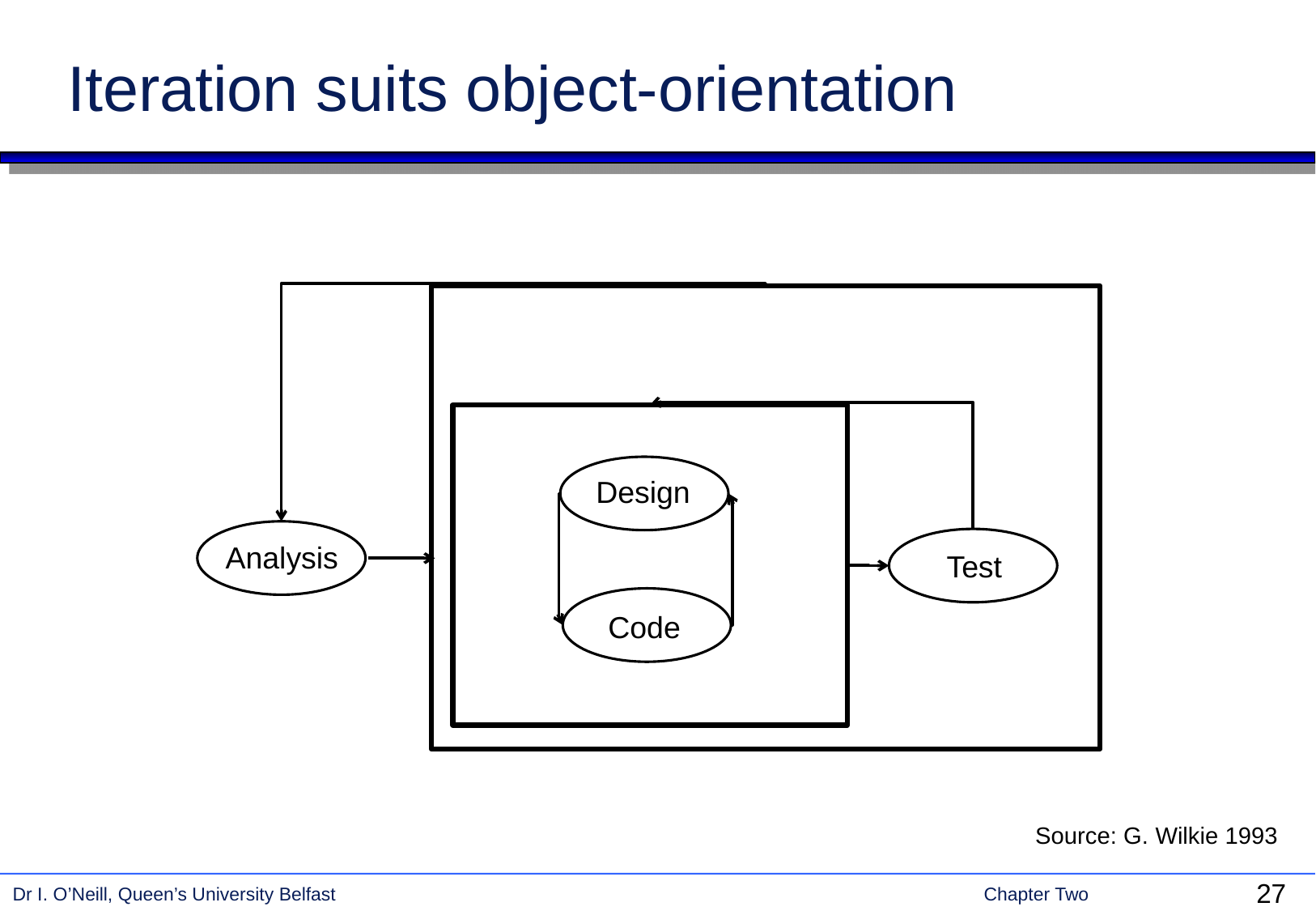

# Iteration suits object-orientation

Design

Analysis
Test

Code
Source: G. Wilkie 1993